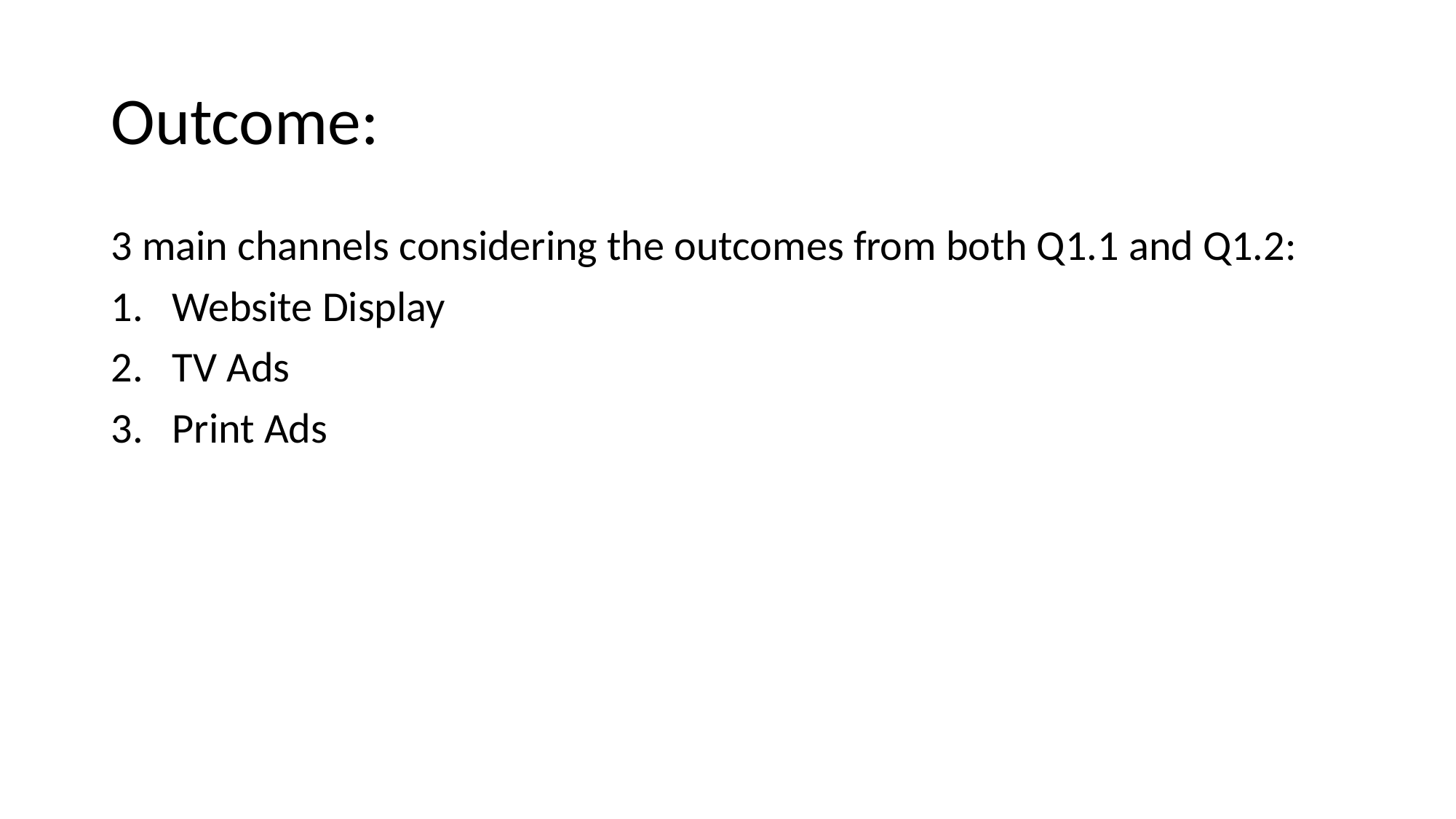

# Outcome:
3 main channels considering the outcomes from both Q1.1 and Q1.2:
Website Display
TV Ads
Print Ads